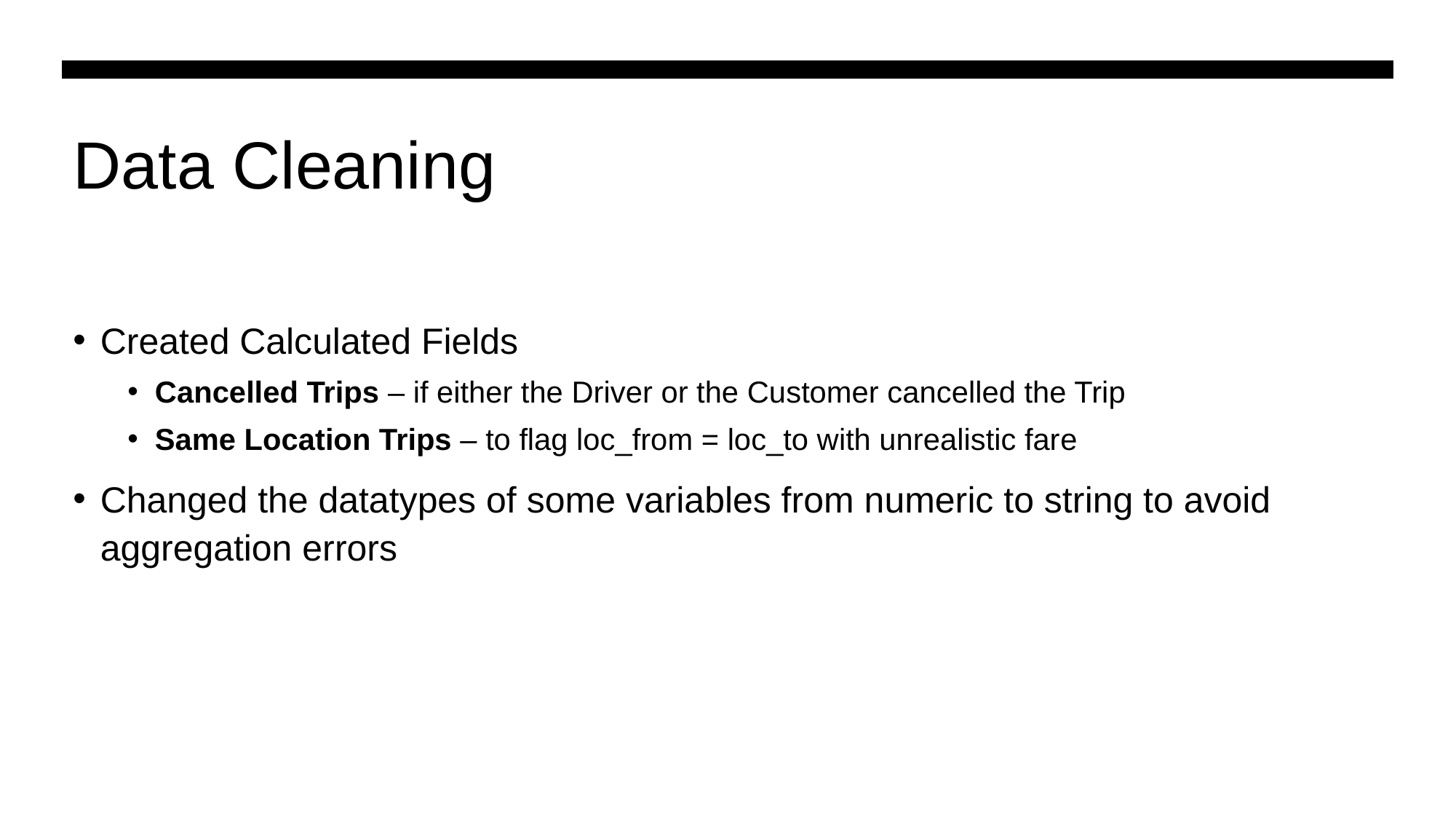

# Data Cleaning
Created Calculated Fields
Cancelled Trips – if either the Driver or the Customer cancelled the Trip
Same Location Trips – to flag loc_from = loc_to with unrealistic fare
Changed the datatypes of some variables from numeric to string to avoid aggregation errors